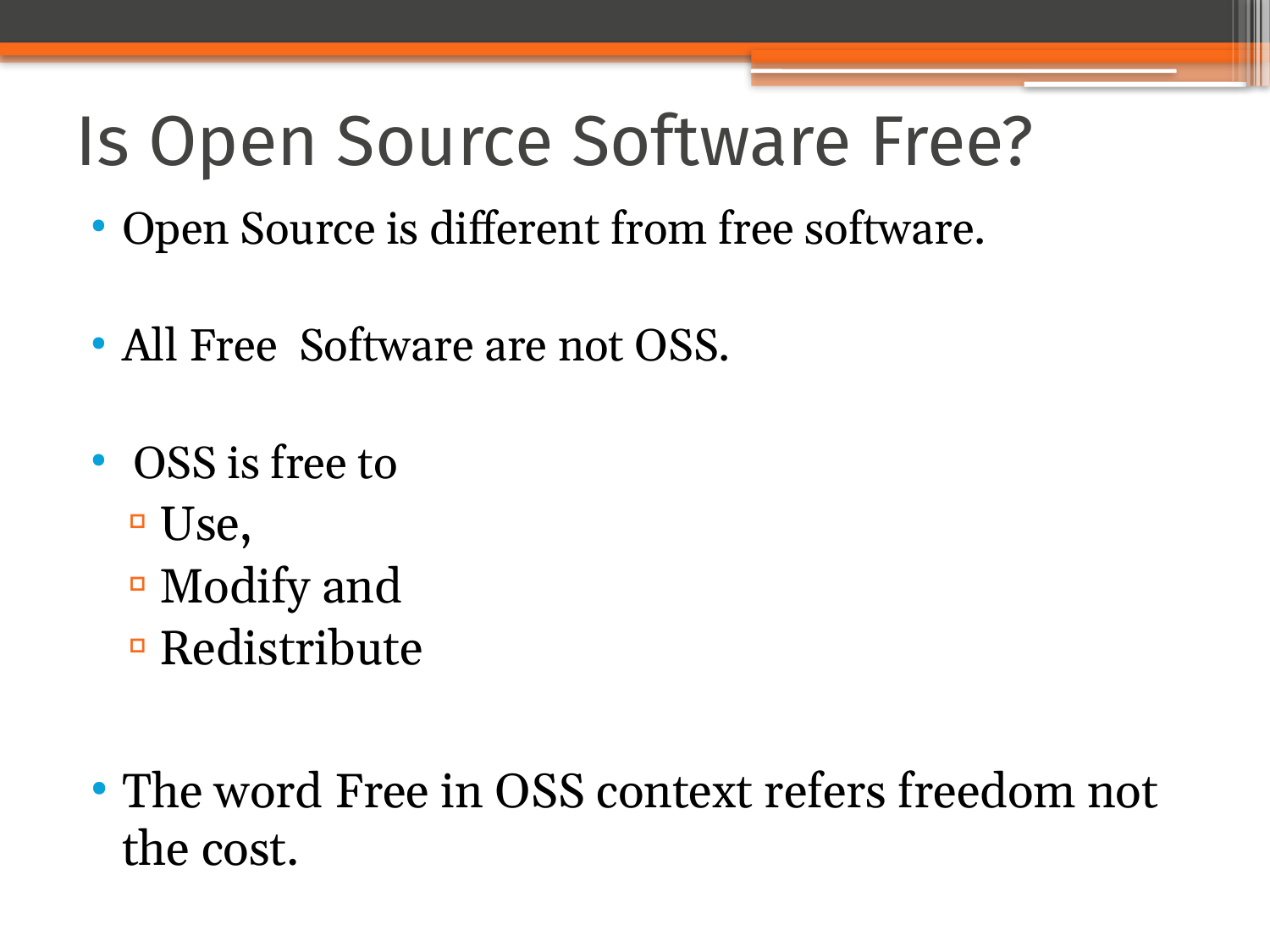

# Is Open Source Software Free?
Open Source is different from free software.

All Free  Software are not OSS.

 OSS is free to
Use,
Modify and
Redistribute

The word Free in OSS context refers freedom not the cost.